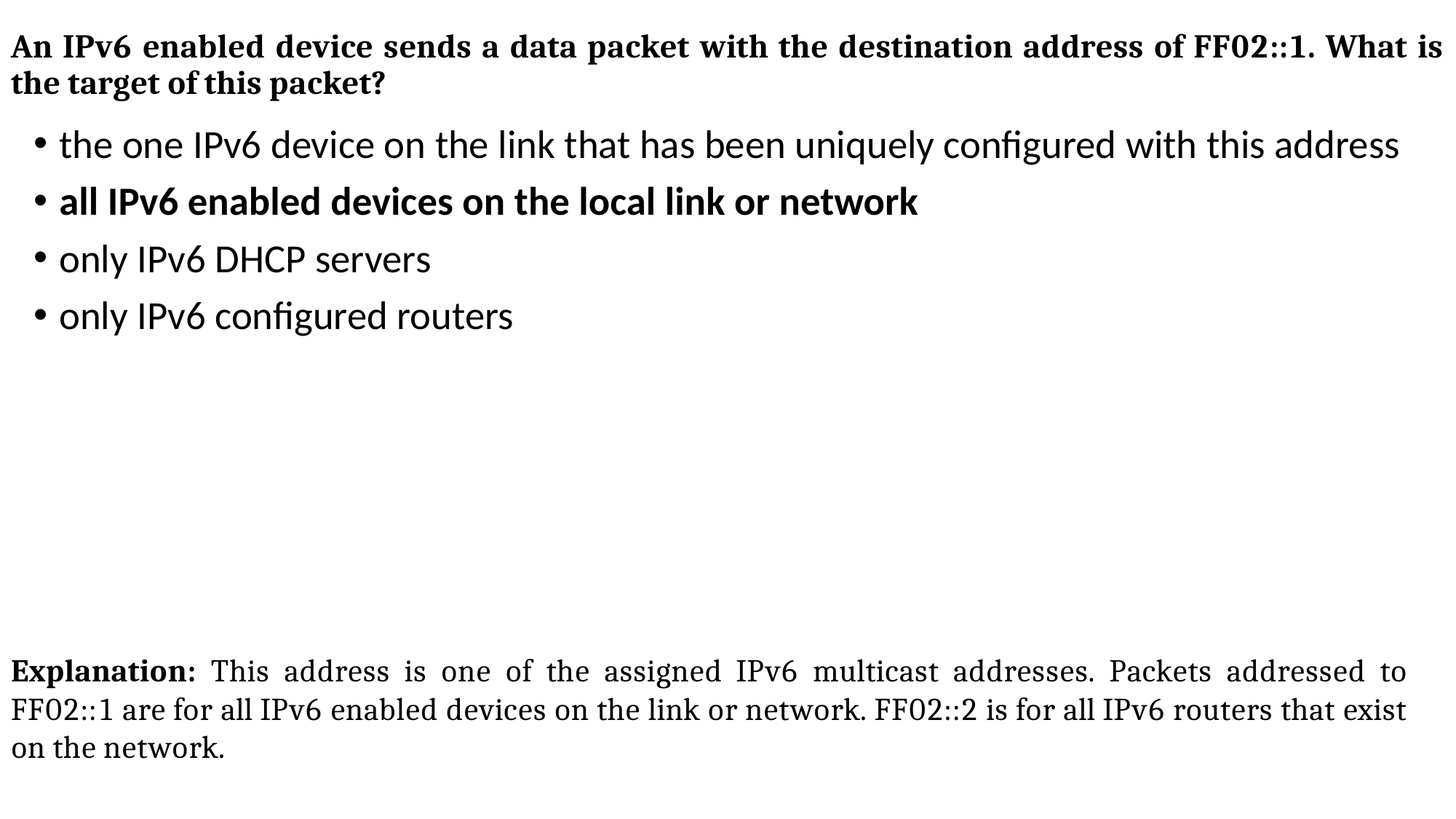

# An IPv6 enabled device sends a data packet with the destination address of FF02::1. What is the target of this packet?​
the one IPv6 device on the link that has been uniquely configured with this address
all IPv6 enabled devices on the local link​ or network
only IPv6 DHCP servers​
only IPv6 configured routers
Explanation: This address is one of the assigned IPv6 multicast addresses. Packets addressed to FF02::1 are for all IPv6 enabled devices on the link or network. FF02::2 is for all IPv6 routers that exist on the network.